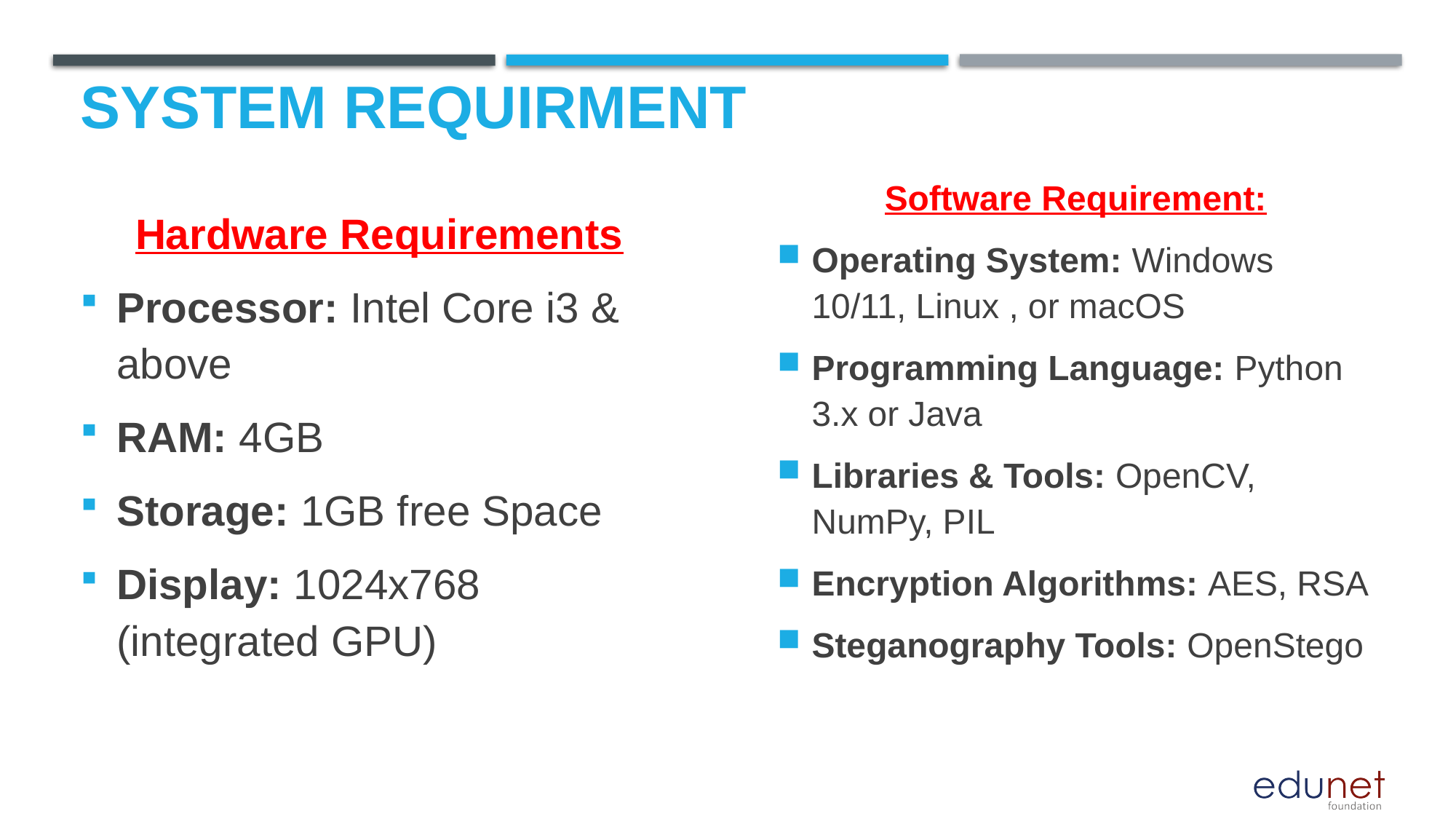

# SYSTEM REQUIRMENT
Hardware Requirements
Processor: Intel Core i3 & above
RAM: 4GB
Storage: 1GB free Space
Display: 1024x768 (integrated GPU)
Software Requirement:
Operating System: Windows 10/11, Linux , or macOS
Programming Language: Python 3.x or Java
Libraries & Tools: OpenCV, NumPy, PIL
Encryption Algorithms: AES, RSA
Steganography Tools: OpenStego